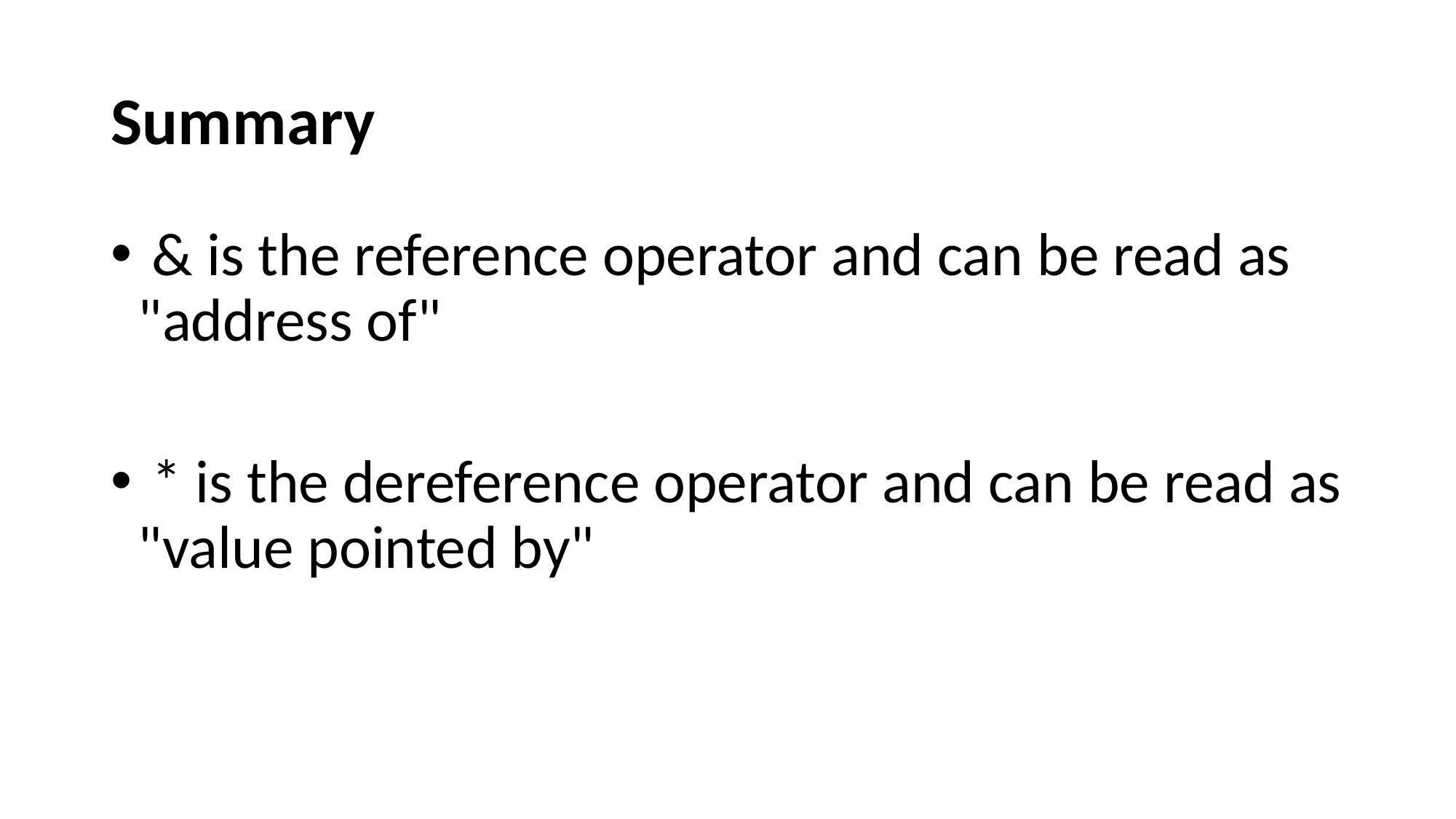

# Summary
 & is the reference operator and can be read as "address of"

 * is the dereference operator and can be read as "value pointed by"